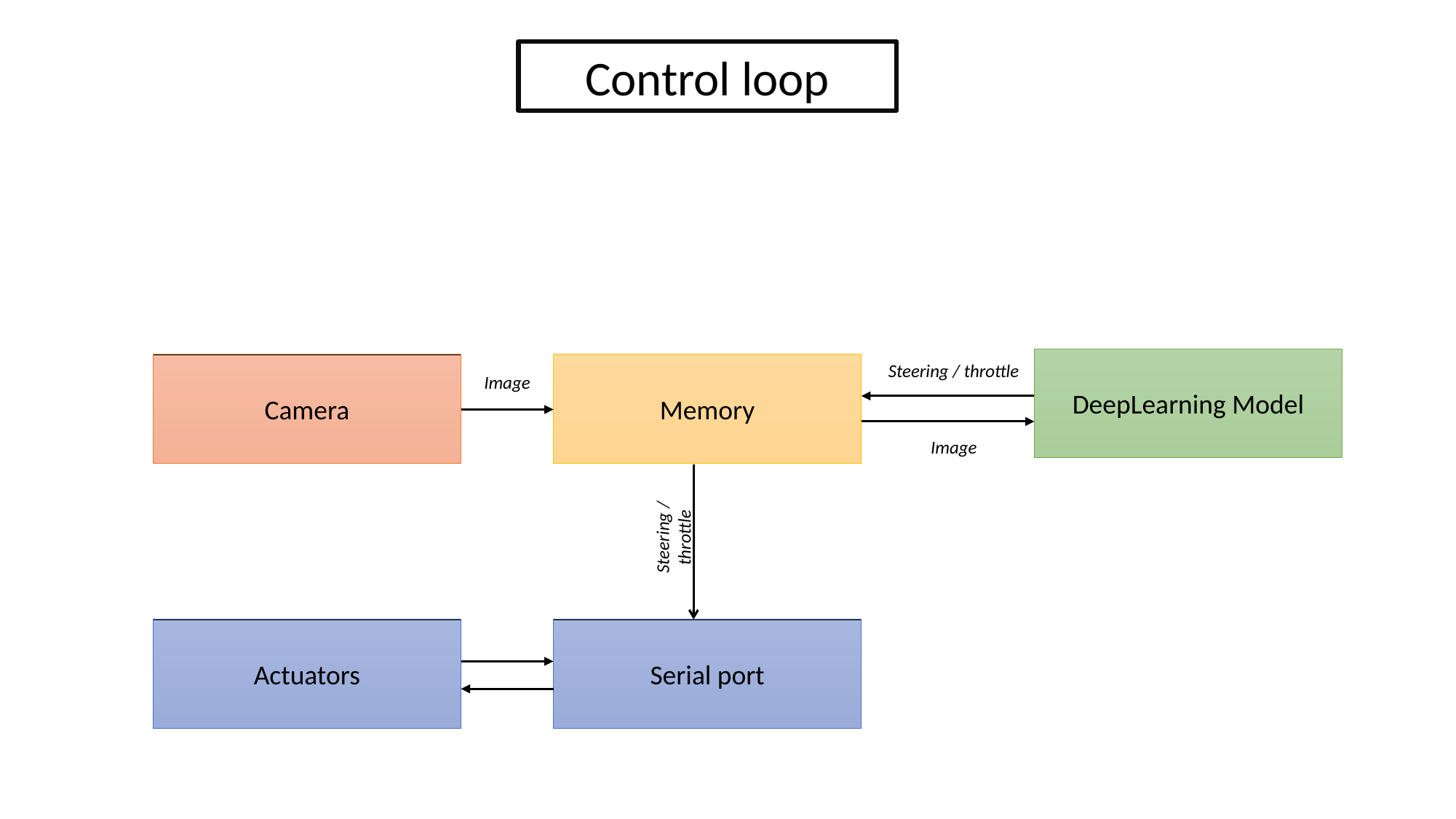

Control loop

DeepLearning Model

Steering / throttle

Camera

Memory

Image
Image
Steering / throttle

Actuators

Serial port